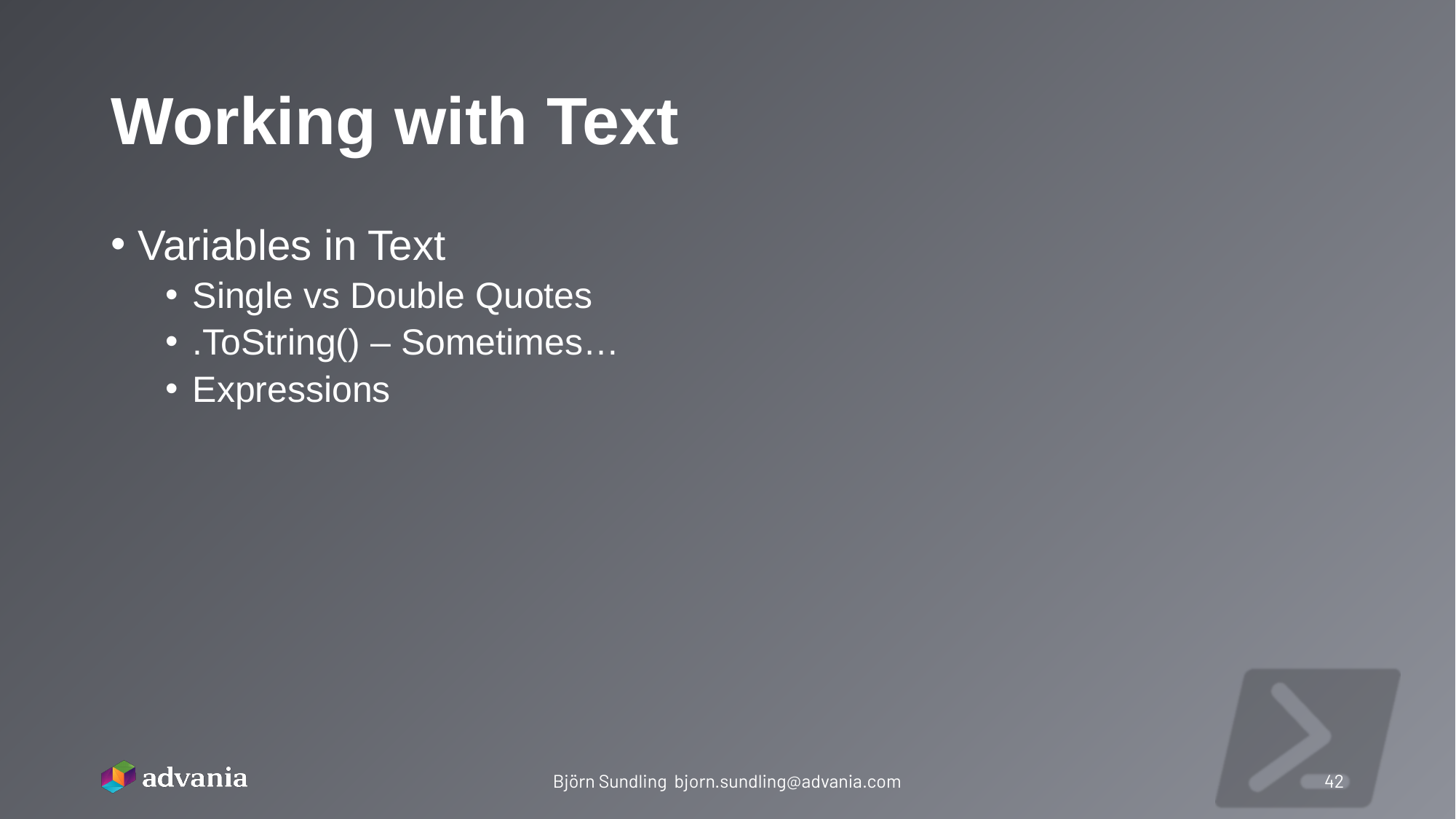

# Working with Text
Variables in Text
Single vs Double Quotes
.ToString() – Sometimes…
Expressions

Björn Sundling  bjorn.sundling@advania.com
42